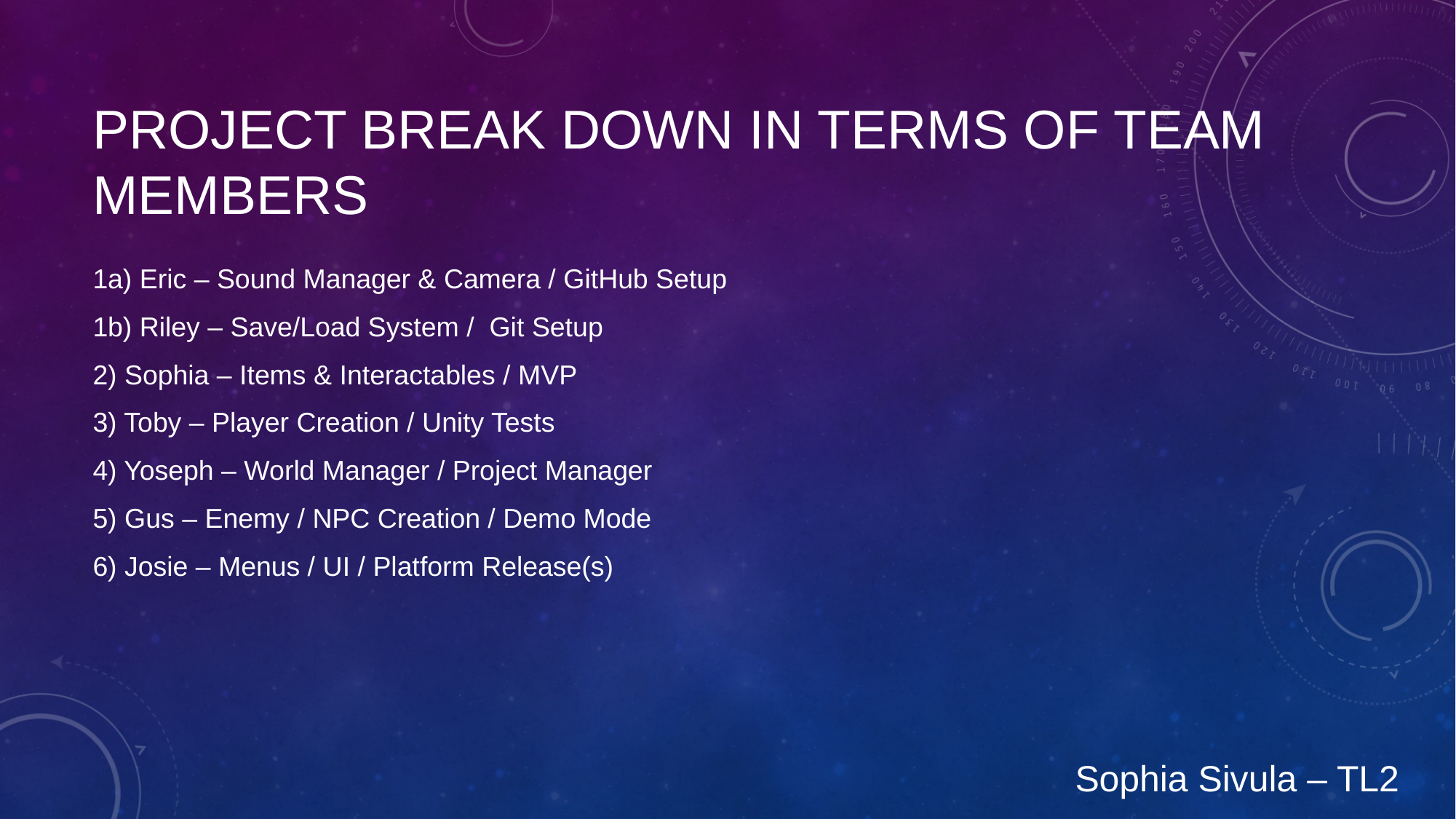

# Project break down in terms of team members
1a) Eric – Sound Manager & Camera / GitHub Setup
1b) Riley – Save/Load System /  Git Setup
2) Sophia – Items & Interactables / MVP
3) Toby – Player Creation / Unity Tests
4) Yoseph – World Manager / Project Manager
5) Gus – Enemy / NPC Creation / Demo Mode
6) Josie – Menus / UI / Platform Release(s)
Sophia Sivula – TL2